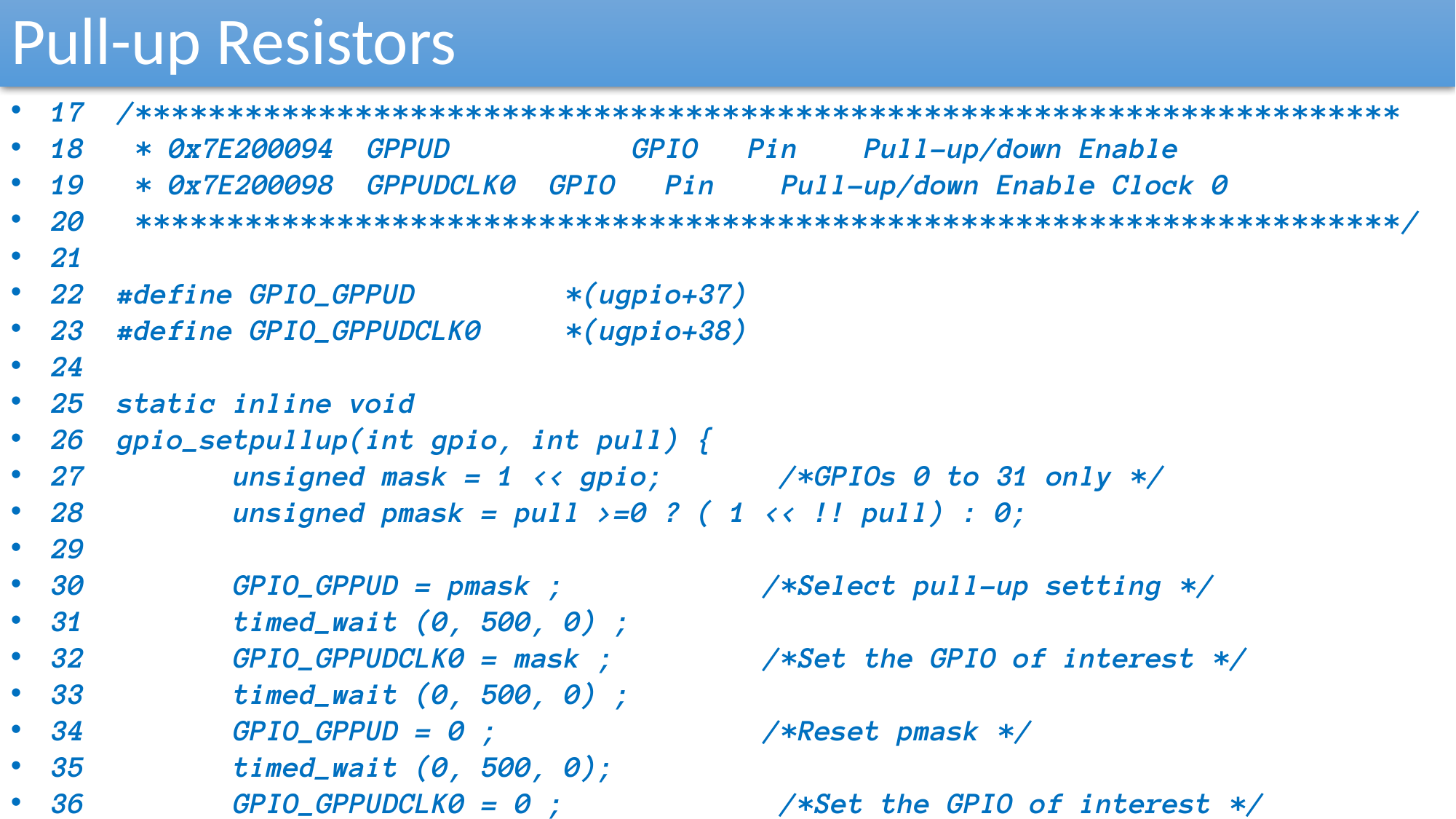

Pull-up Resistors
17  /∗∗∗∗∗∗∗∗∗∗∗∗∗∗∗∗∗∗∗∗∗∗∗∗∗∗∗∗∗∗∗∗∗∗∗∗∗∗∗∗∗∗∗∗∗∗∗∗∗∗∗∗∗∗∗∗∗∗∗∗∗∗∗∗∗∗∗∗∗
18   ∗ 0x7E200094  GPPUD           GPIO   Pin    Pull−up/down Enable
19   ∗ 0x7E200098  GPPUDCLK0  GPIO   Pin    Pull−up/down Enable Clock 0
20   ∗∗∗∗∗∗∗∗∗∗∗∗∗∗∗∗∗∗∗∗∗∗∗∗∗∗∗∗∗∗∗∗∗∗∗∗∗∗∗∗∗∗∗∗∗∗∗∗∗∗∗∗∗∗∗∗∗∗∗∗∗∗∗∗∗∗∗∗∗/
21
22  #define GPIO_GPPUD         ∗(ugpio+37)
23  #define GPIO_GPPUDCLK0     ∗(ugpio+38)
24
25  static inline void
26  gpio_setpullup(int gpio, int pull) {
27         unsigned mask = 1 << gpio;       /∗GPIOs 0 to 31 only ∗/
28         unsigned pmask = pull >=0 ? ( 1 << !! pull) : 0;
29
30         GPIO_GPPUD = pmask ;            /∗Select pull−up setting ∗/
31         timed_wait (0, 500, 0) ;
32         GPIO_GPPUDCLK0 = mask ;         /∗Set the GPIO of interest ∗/
33         timed_wait (0, 500, 0) ;
34         GPIO_GPPUD = 0 ;                /∗Reset pmask ∗/
35         timed_wait (0, 500, 0);
36         GPIO_GPPUDCLK0 = 0 ;             /∗Set the GPIO of interest ∗/